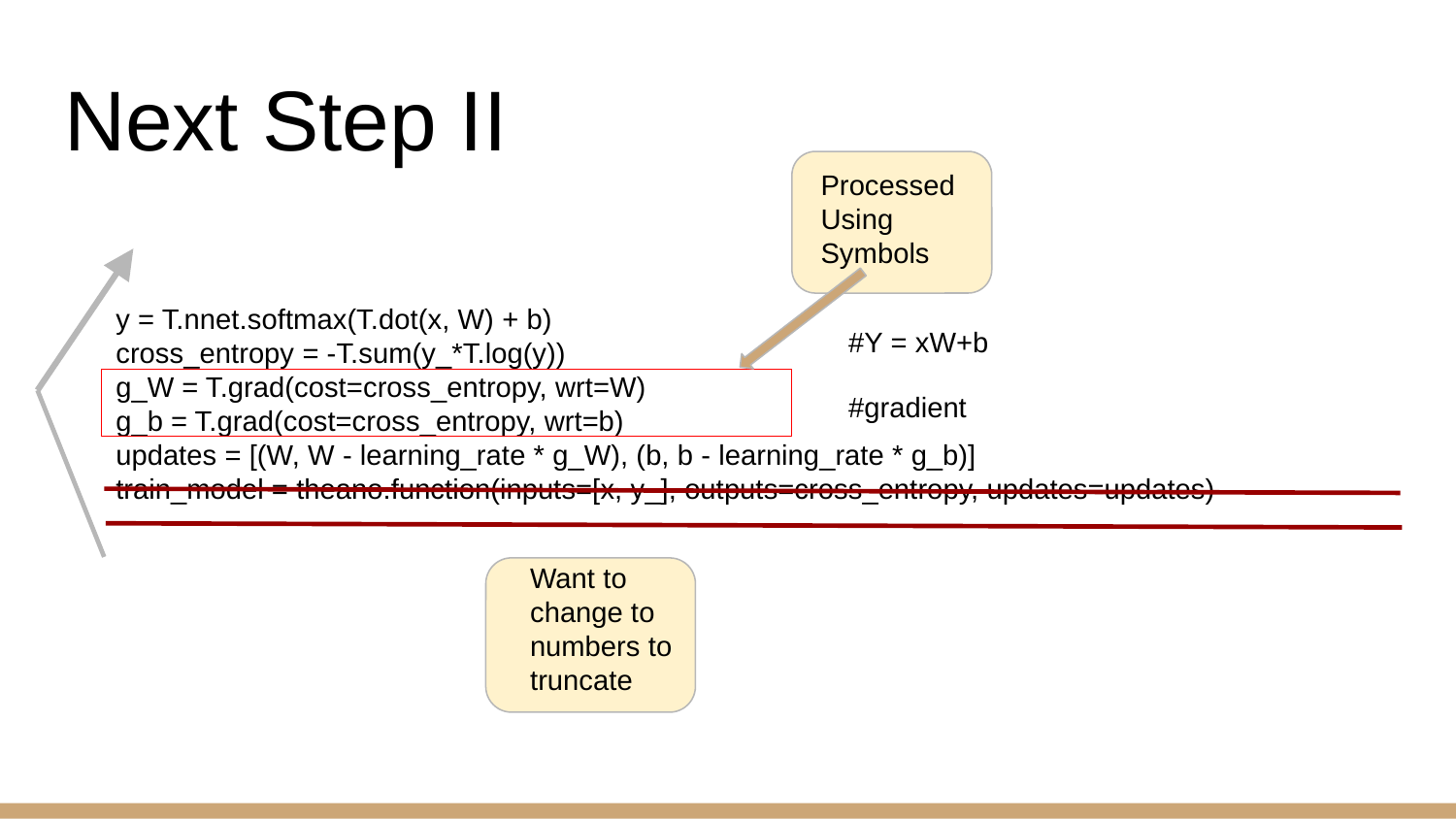

# Next Step II

Processed Using Symbols
y = T.nnet.softmax(T.dot(x, W) + b)
cross_entropy = -T.sum(y_*T.log(y))
g_W = T.grad(cost=cross_entropy, wrt=W)
g_b = T.grad(cost=cross_entropy, wrt=b)
updates = [(W, W - learning_rate * g_W), (b, b - learning_rate * g_b)]
train_model = theano.function(inputs=[x, y_], outputs=cross_entropy, updates=updates)

#Y = xW+b

#gradient
Want to change to numbers to truncate